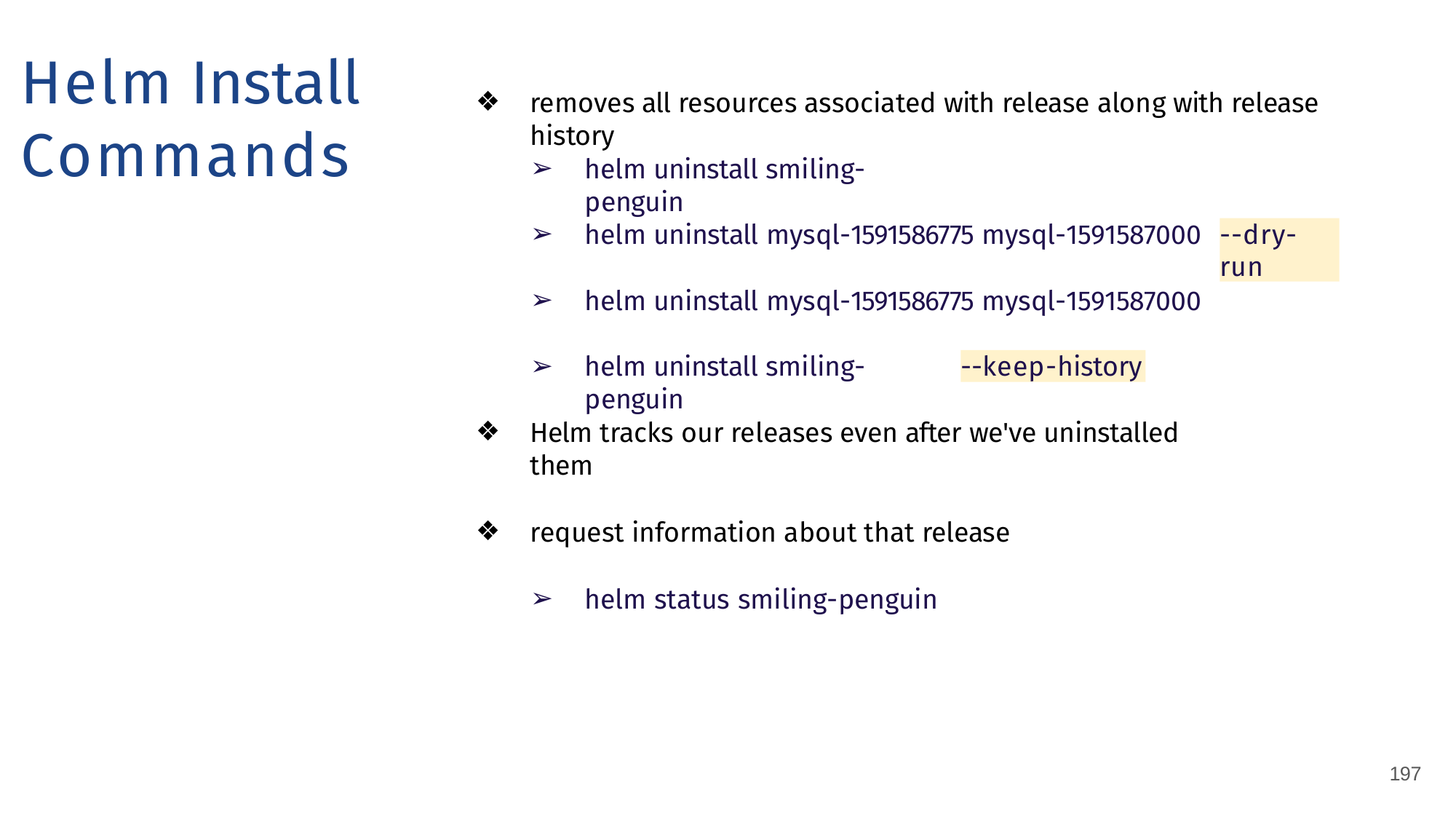

# Helm Install Commands
removes all resources associated with release along with release history
helm uninstall smiling-penguin
helm uninstall mysql-1591586775 mysql-1591587000
--dry-run
helm uninstall mysql-1591586775 mysql-1591587000
helm uninstall smiling-penguin
--keep-history
Helm tracks our releases even after we've uninstalled them

request information about that release

helm status smiling-penguin
197